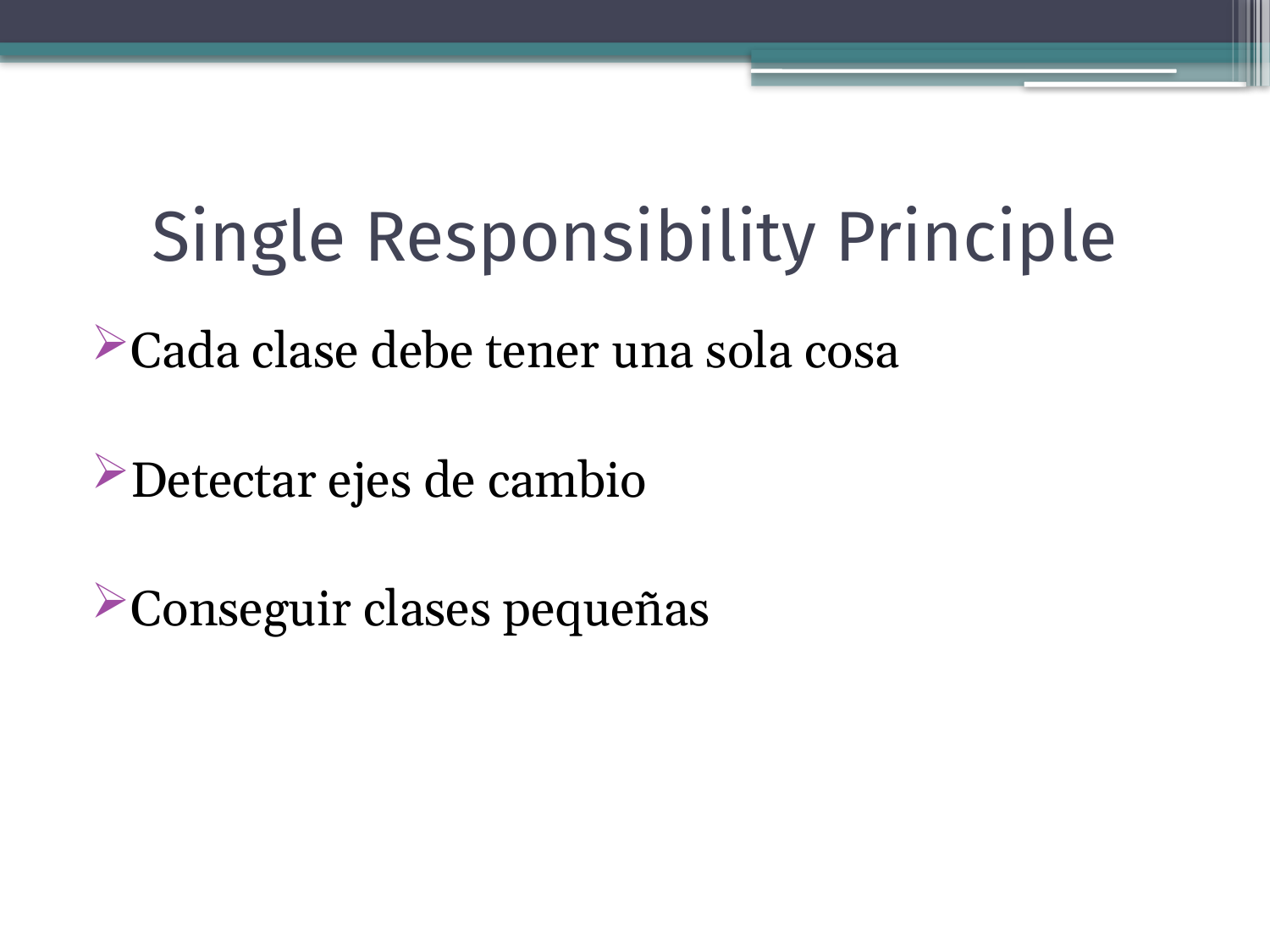

# Single Responsibility Principle
Cada clase debe tener una sola cosa

Detectar ejes de cambio

Conseguir clases pequeñas